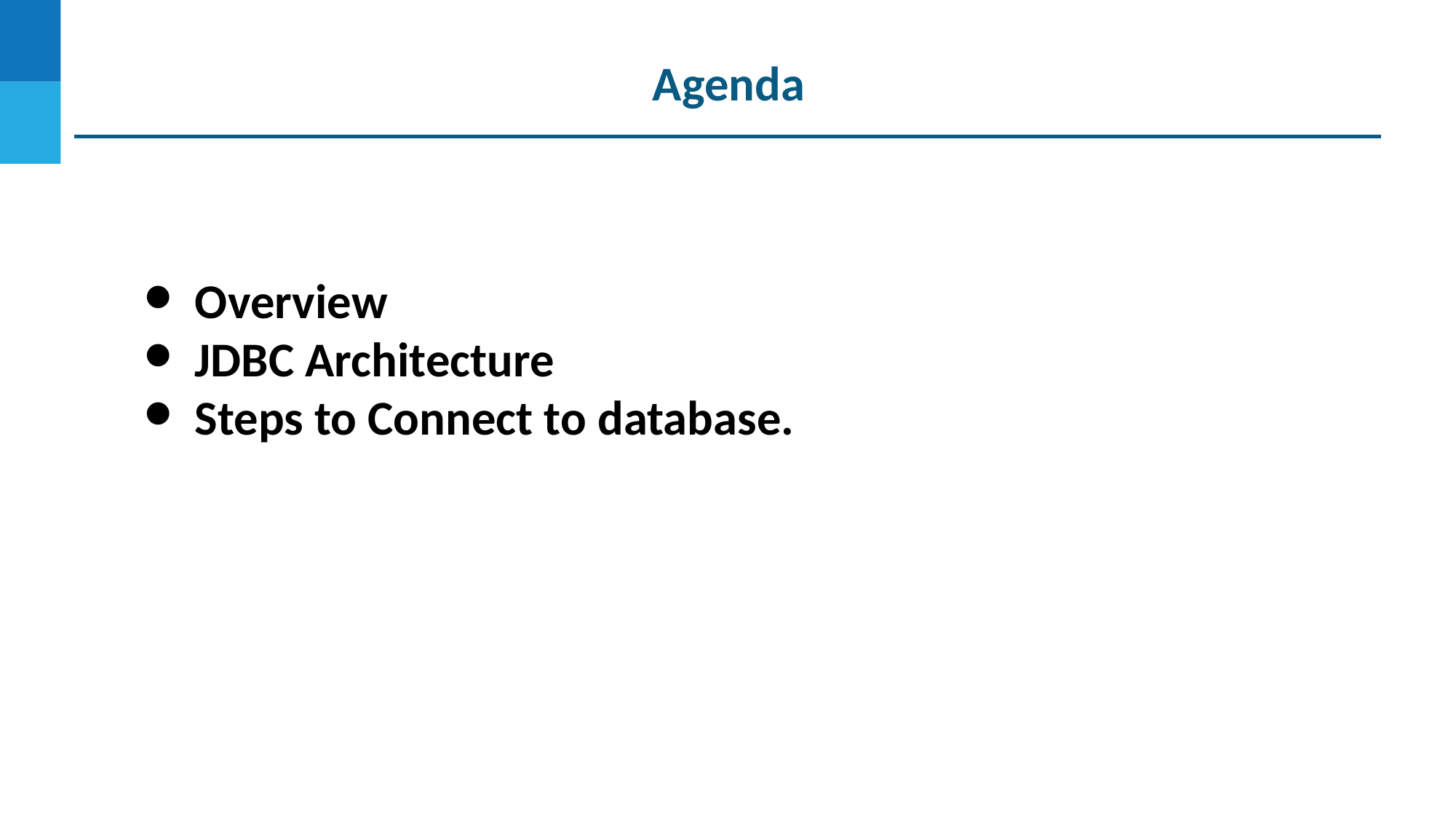

Agenda
Overview
JDBC Architecture
Steps to Connect to database.